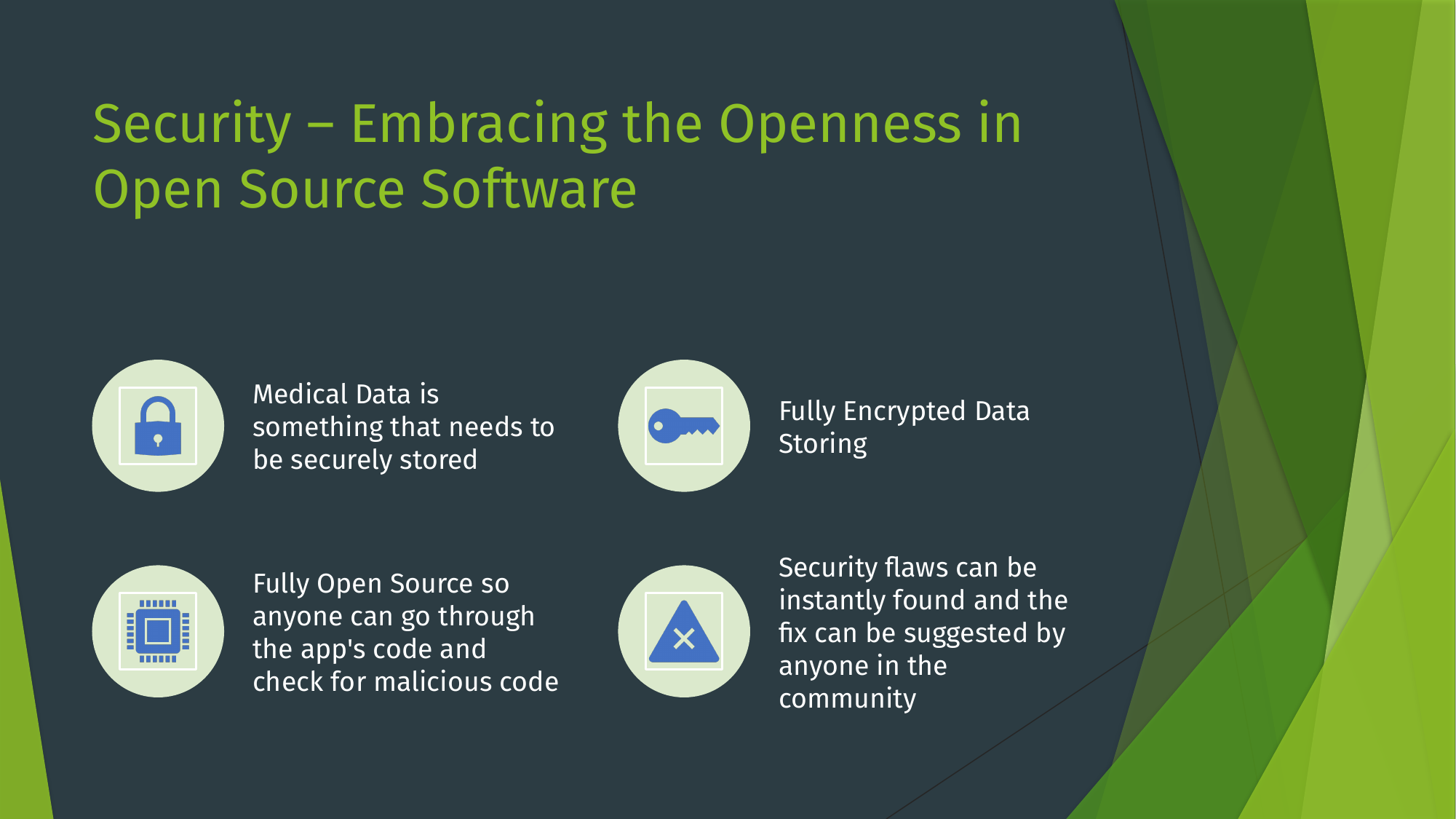

# Security – Embracing the Openness in Open Source Software
Medical Data is something that needs to be securely stored
Fully Encrypted Data Storing
Fully Open Source so anyone can go through the app's code and check for malicious code
Security flaws can be instantly found and the fix can be suggested by anyone in the community